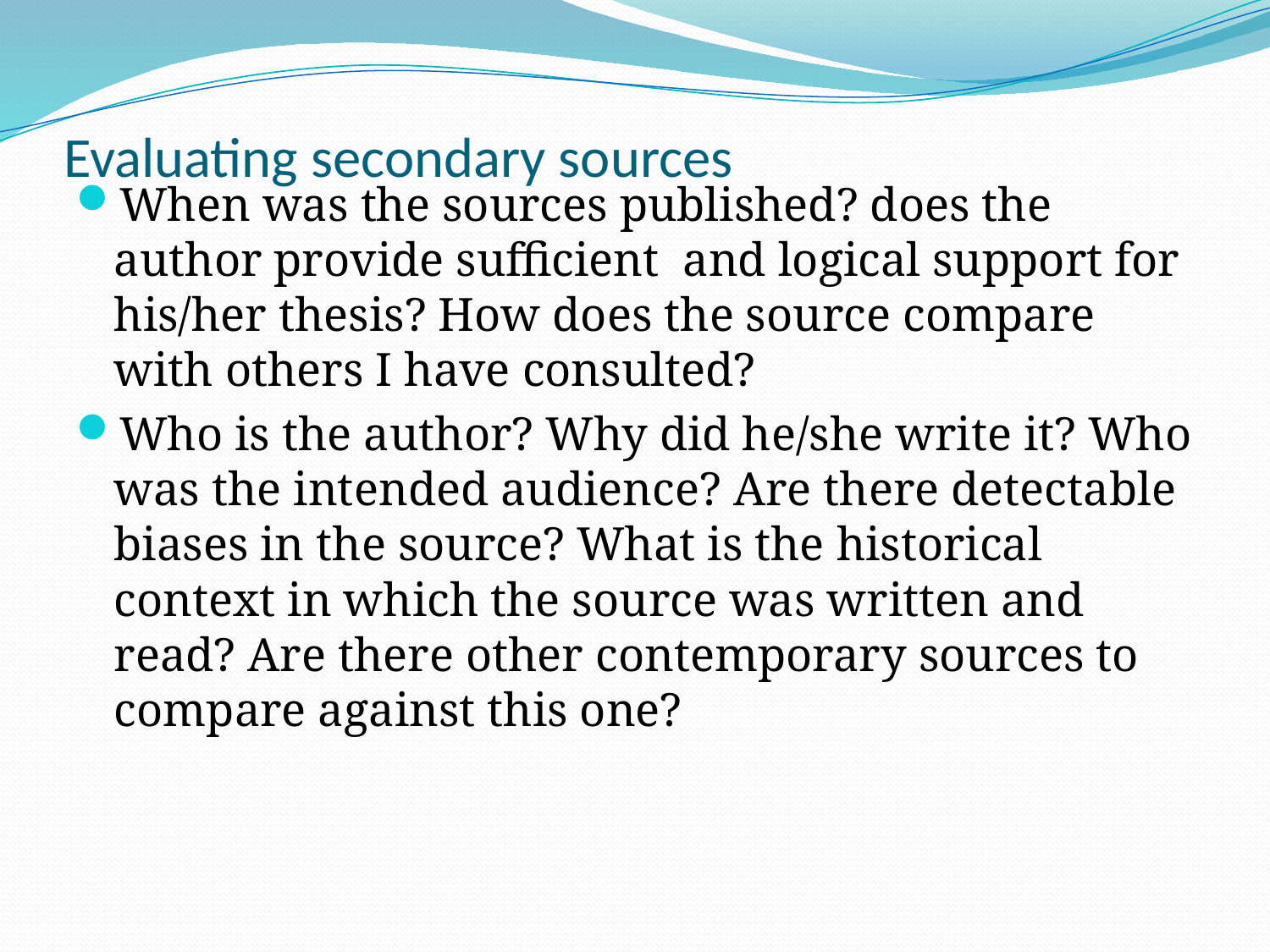

# Evaluating secondary sources
When was the sources published? does the author provide sufficient  and logical support for his/her thesis? How does the source compare with others I have consulted?
Who is the author? Why did he/she write it? Who was the intended audience? Are there detectable biases in the source? What is the historical context in which the source was written and read? Are there other contemporary sources to compare against this one?